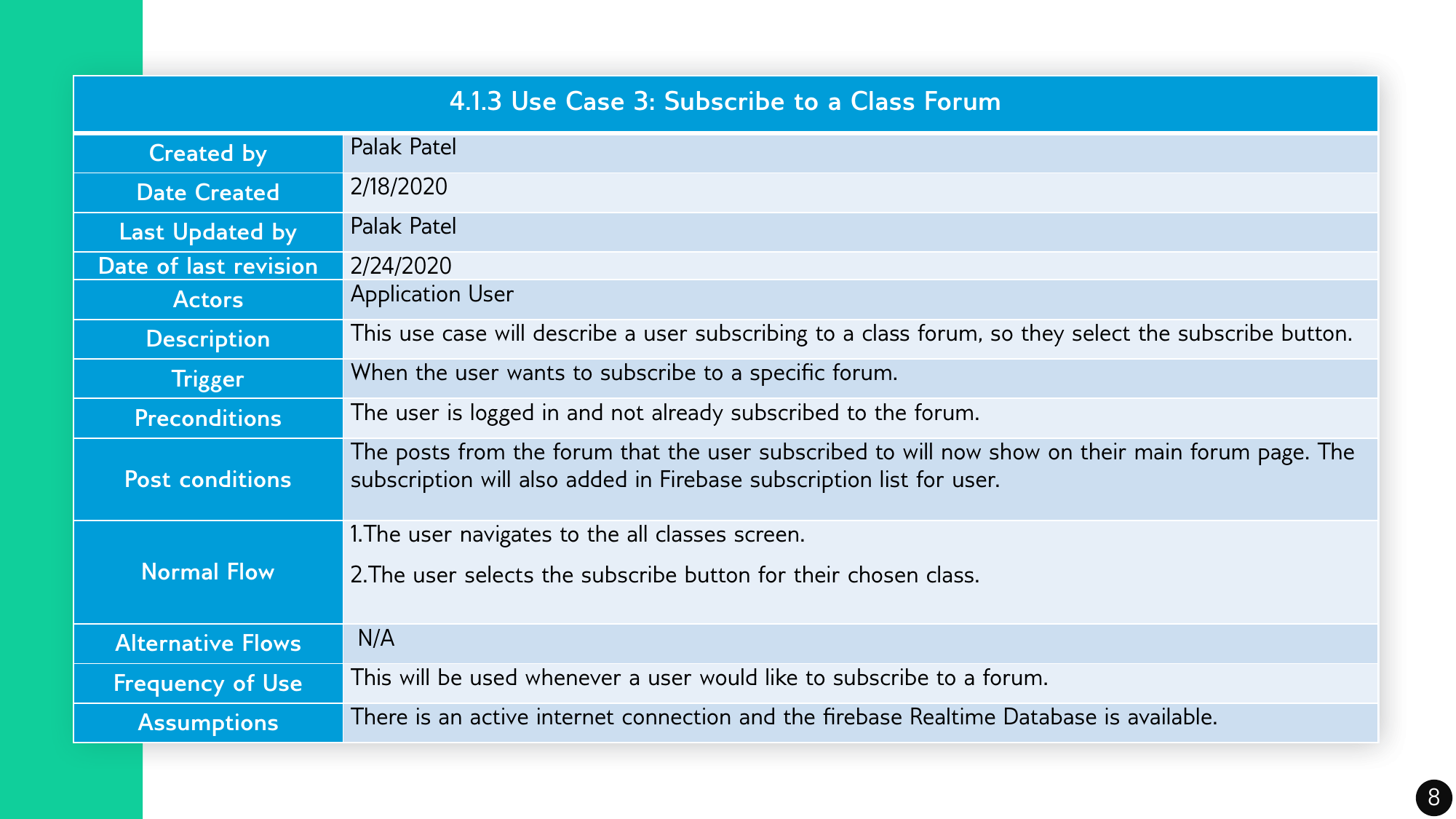

| 4.1.3 Use Case 3: Subscribe to a Class Forum |  |
| --- | --- |
| Created by | Palak Patel |
| Date Created | 2/18/2020 |
| Last Updated by | Palak Patel |
| Date of last revision | 2/24/2020 |
| Actors | Application User |
| Description | This use case will describe a user subscribing to a class forum, so they select the subscribe button. |
| Trigger | When the user wants to subscribe to a specific forum. |
| Preconditions | The user is logged in and not already subscribed to the forum. |
| Post conditions | The posts from the forum that the user subscribed to will now show on their main forum page. The subscription will also added in Firebase subscription list for user. |
| Normal Flow | 1.The user navigates to the all classes screen. 2.The user selects the subscribe button for their chosen class. |
| Alternative Flows | N/A |
| Frequency of Use | This will be used whenever a user would like to subscribe to a forum. |
| Assumptions | There is an active internet connection and the firebase Realtime Database is available. |
8